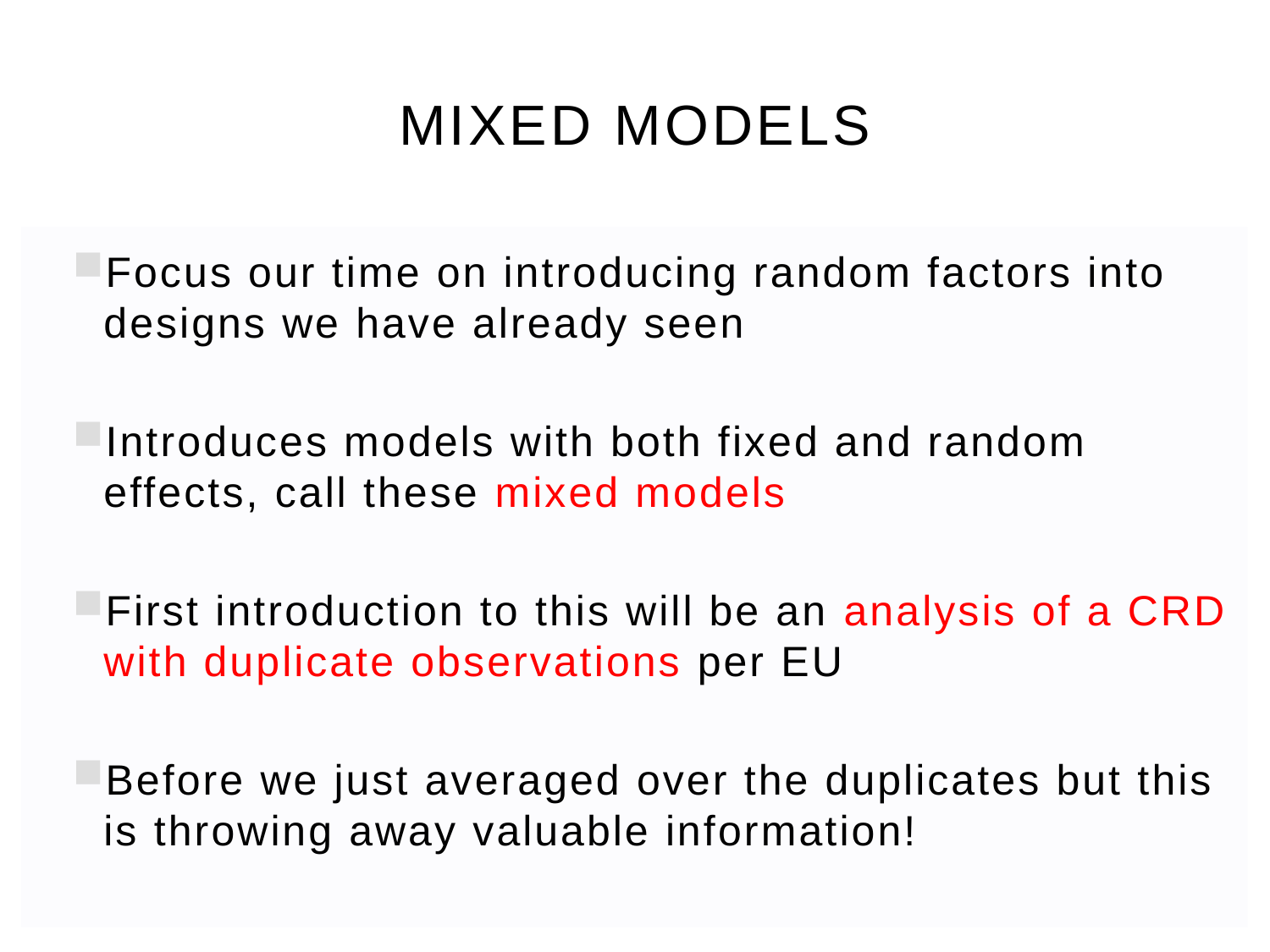

# Mixed Models
Focus our time on introducing random factors into designs we have already seen

Introduces models with both fixed and random effects, call these mixed models

First introduction to this will be an analysis of a CRD with duplicate observations per EU

Before we just averaged over the duplicates but this is throwing away valuable information!